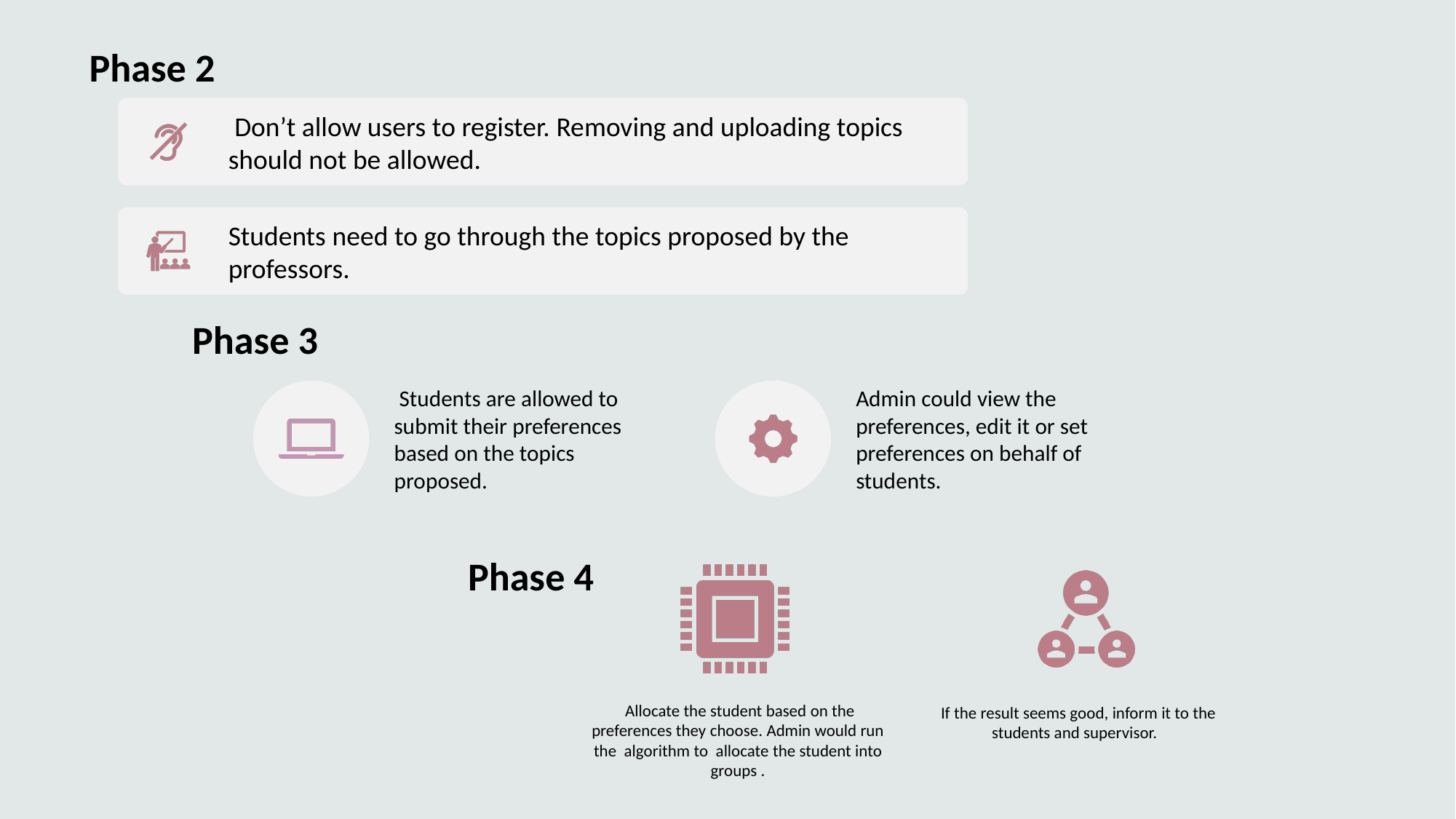

# Phase 2
 Don’t allow users to register. Removing and uploading topics should not be allowed.
Students need to go through the topics proposed by the professors.
 Students are allowed to submit their preferences based on the topics proposed.
Admin could view the preferences, edit it or set preferences on behalf of students.
Phase 3
 Allocate the student based on the preferences they choose. Admin would run the  algorithm to  allocate the student into groups .
 If the result seems good, inform it to the students and supervisor.
Phase 4